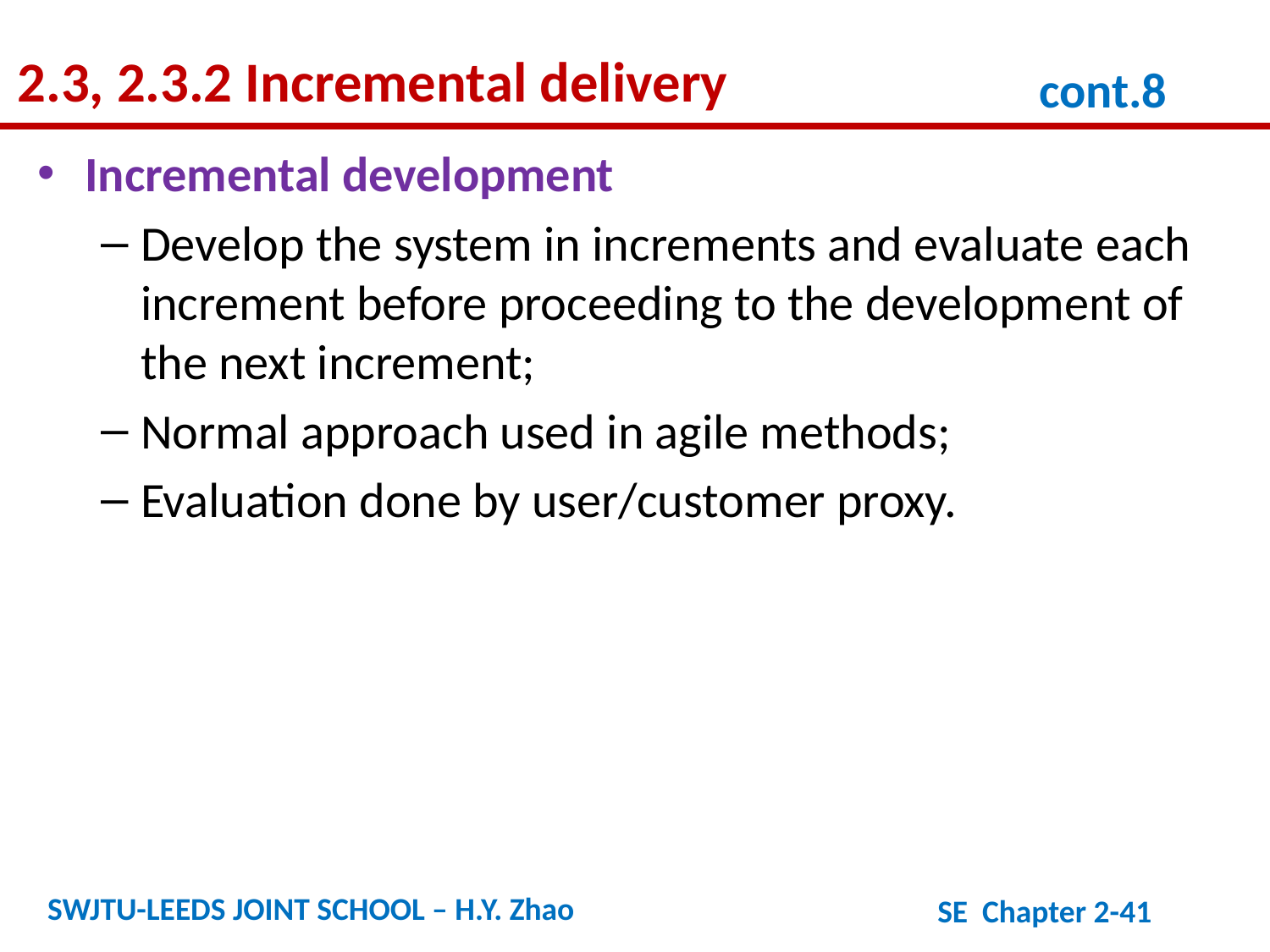

2.3, 2.3.2 Incremental delivery
cont.8
Incremental development
Develop the system in increments and evaluate each increment before proceeding to the development of the next increment;
Normal approach used in agile methods;
Evaluation done by user/customer proxy.
SWJTU-LEEDS JOINT SCHOOL – H.Y. Zhao
SE  Chapter 2-41